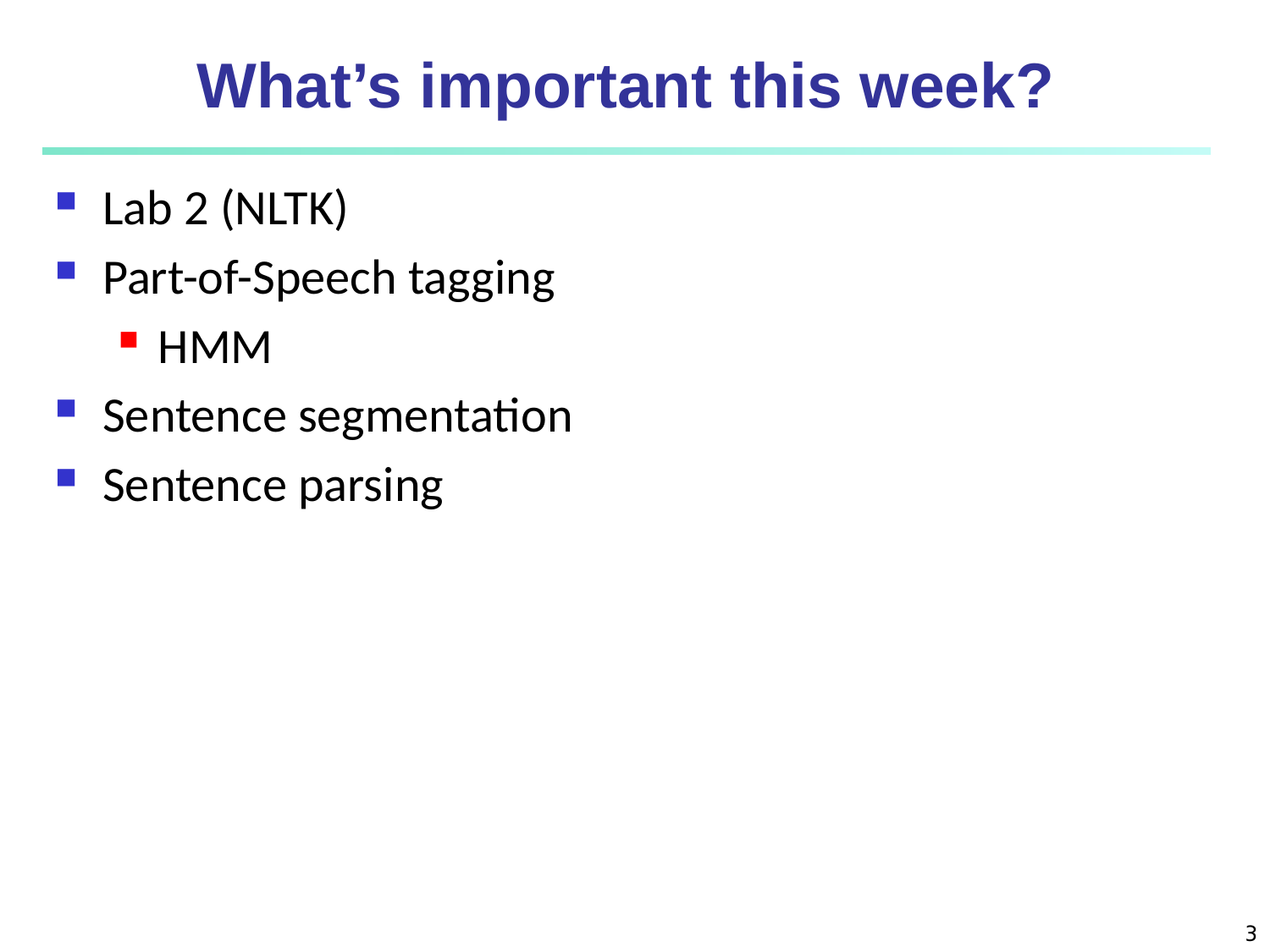

# What’s important this week?
Lab 2 (NLTK)
Part-of-Speech tagging
HMM
Sentence segmentation
Sentence parsing

3